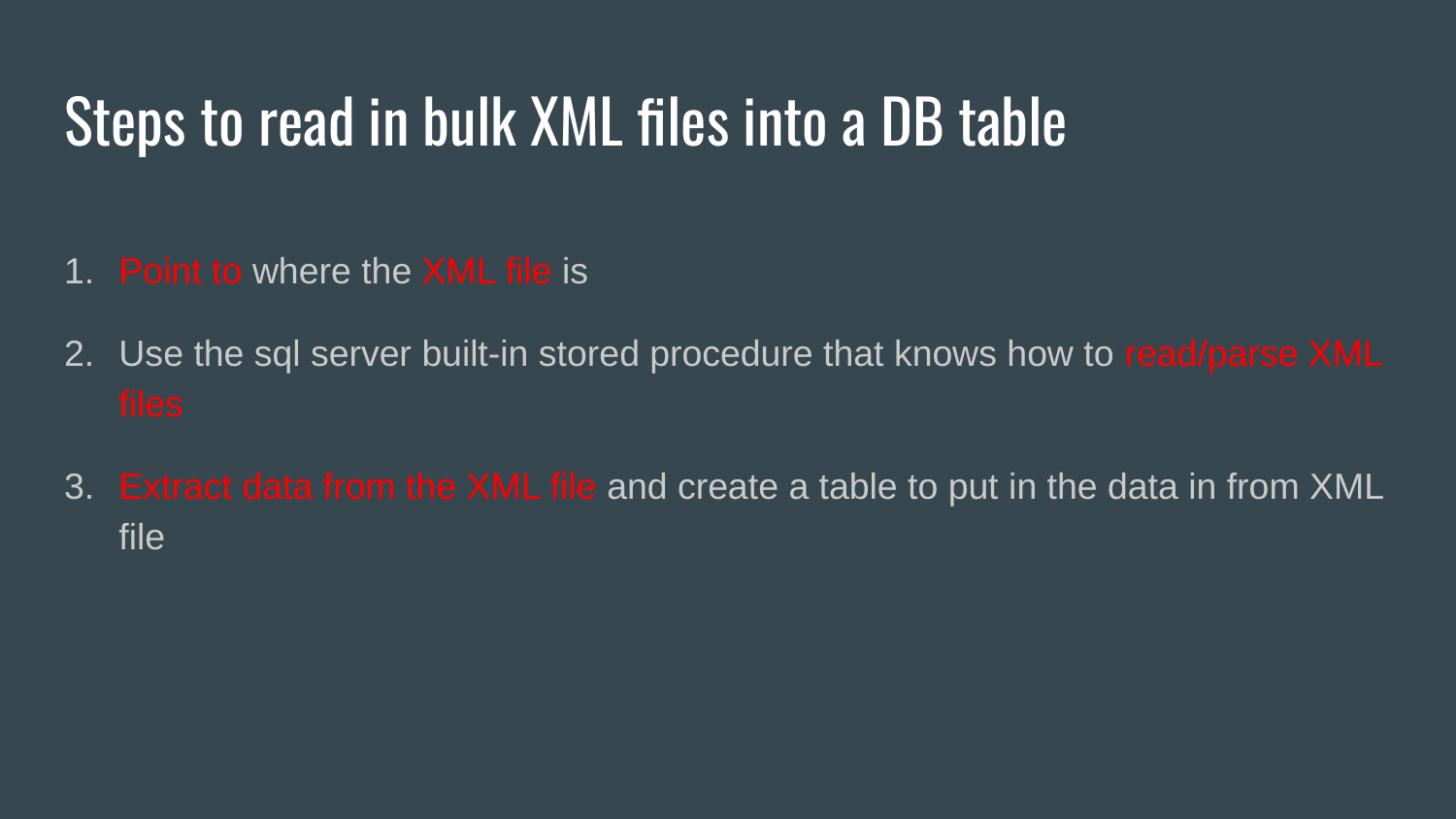

# Steps to read in bulk XML files into a DB table
Point to where the XML file is
Use the sql server built-in stored procedure that knows how to read/parse XML files
Extract data from the XML file and create a table to put in the data in from XML file